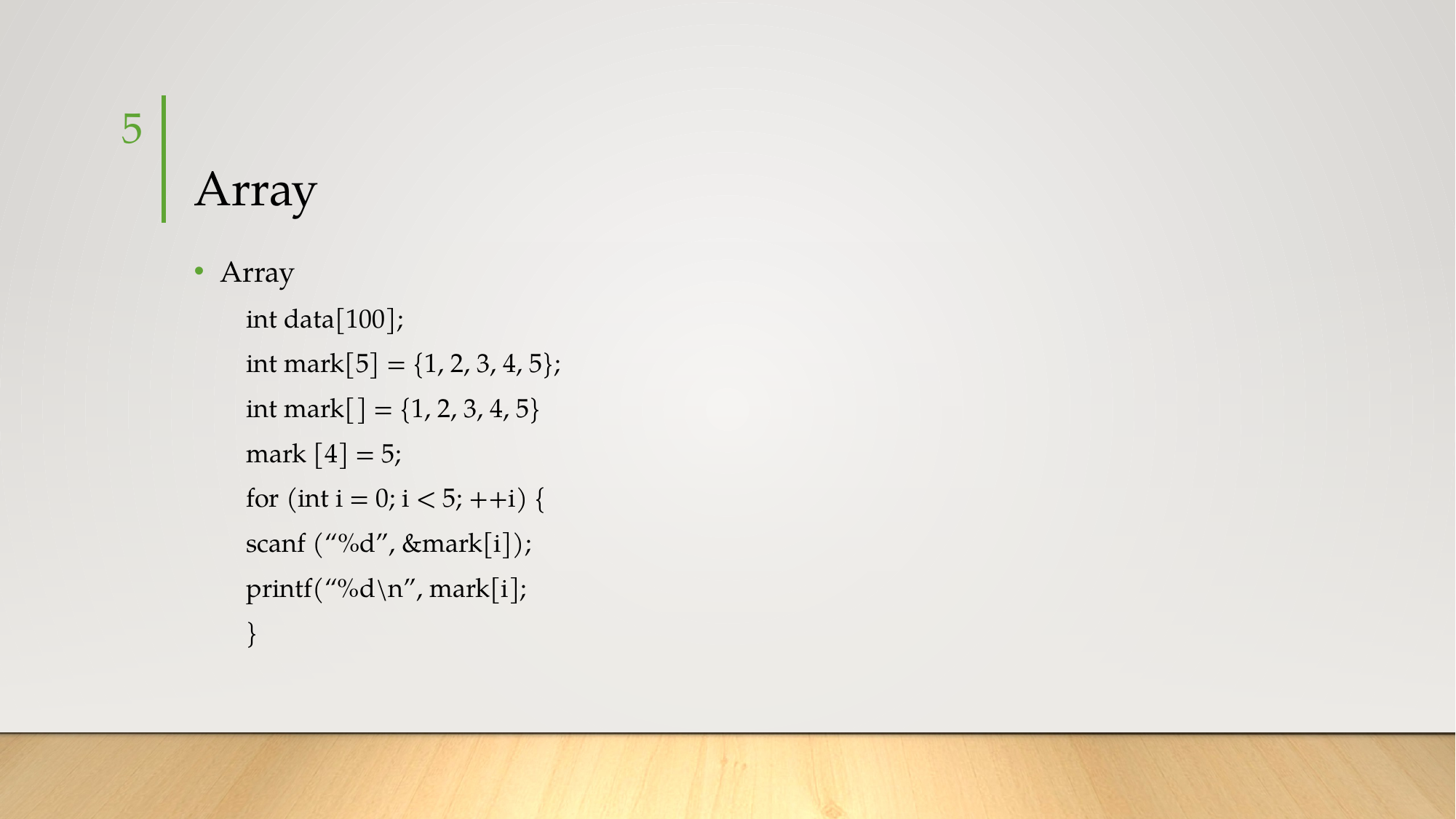

5
# Array
Array
int data[100];
int mark[5] = {1, 2, 3, 4, 5};
int mark[] = {1, 2, 3, 4, 5}
mark [4] = 5;
for (int i = 0; i < 5; ++i) {
	scanf (“%d”, &mark[i]);
	printf(“%d\n”, mark[i];
}